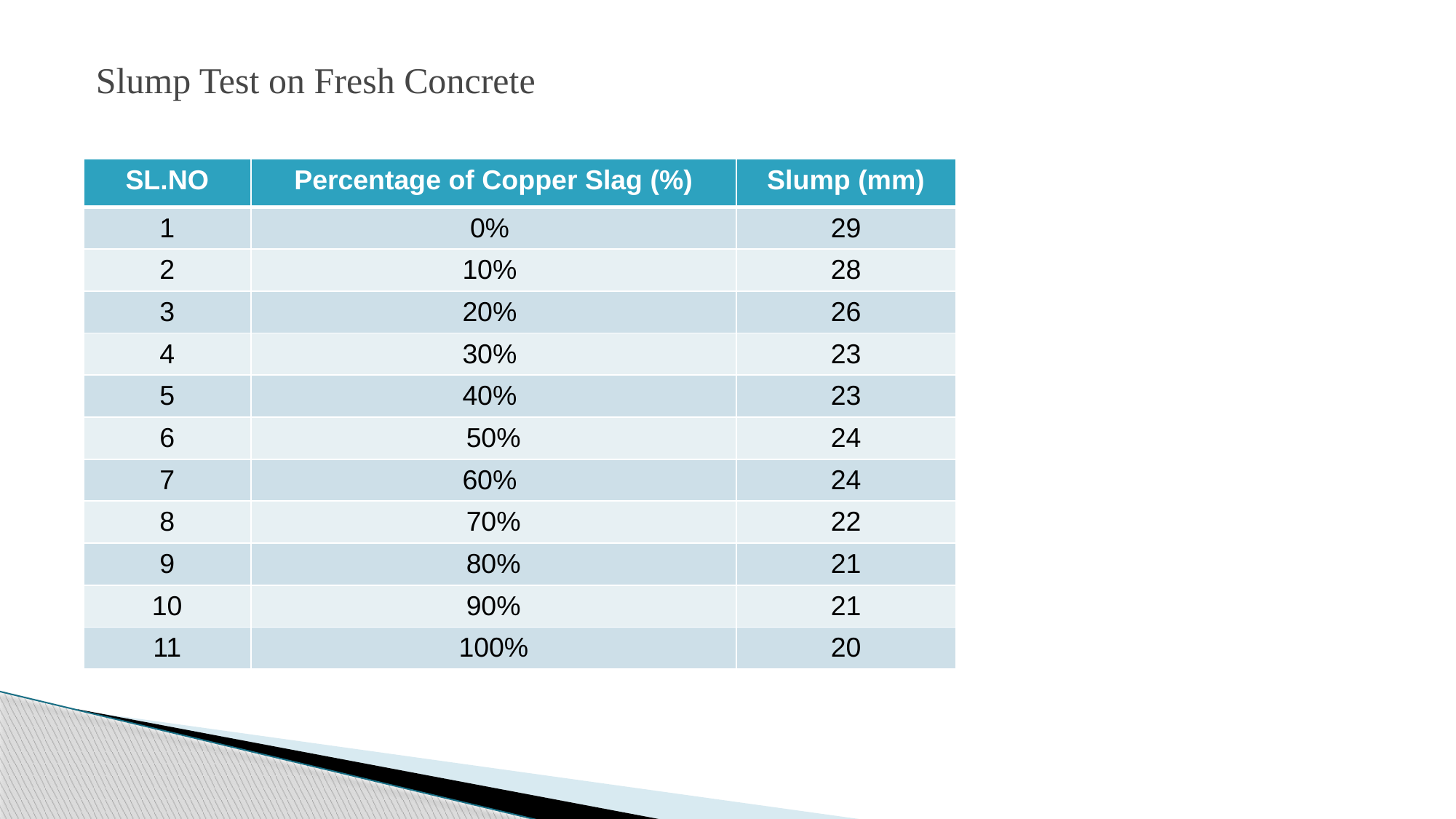

# Slump Test on Fresh Concrete
| SL.NO | Percentage of Copper Slag (%) | Slump (mm) |
| --- | --- | --- |
| 1 | 0% | 29 |
| 2 | 10% | 28 |
| 3 | 20% | 26 |
| 4 | 30% | 23 |
| 5 | 40% | 23 |
| 6 | 50% | 24 |
| 7 | 60% | 24 |
| 8 | 70% | 22 |
| 9 | 80% | 21 |
| 10 | 90% | 21 |
| 11 | 100% | 20 |